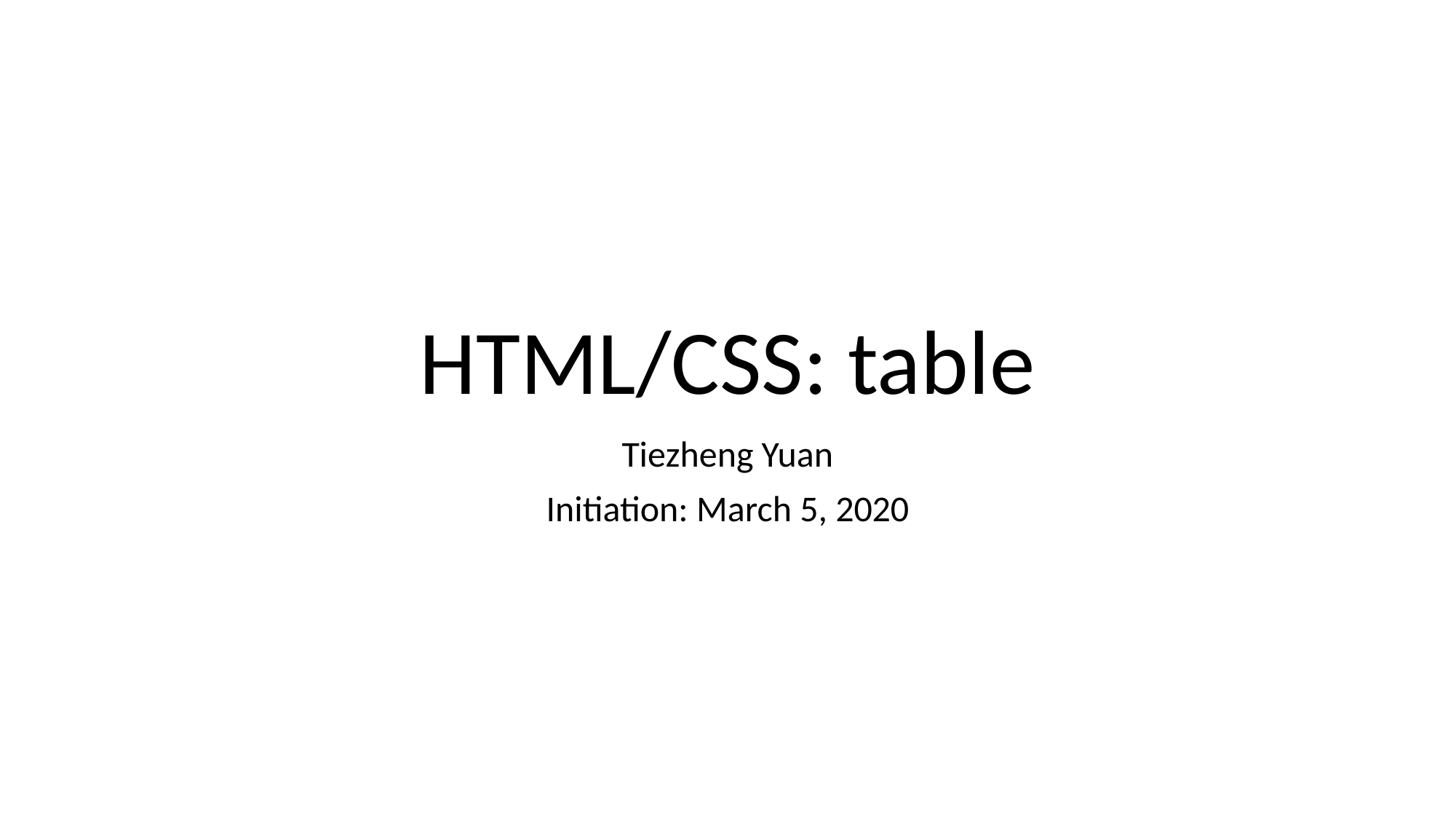

# HTML/CSS: table
Tiezheng Yuan
Initiation: March 5, 2020